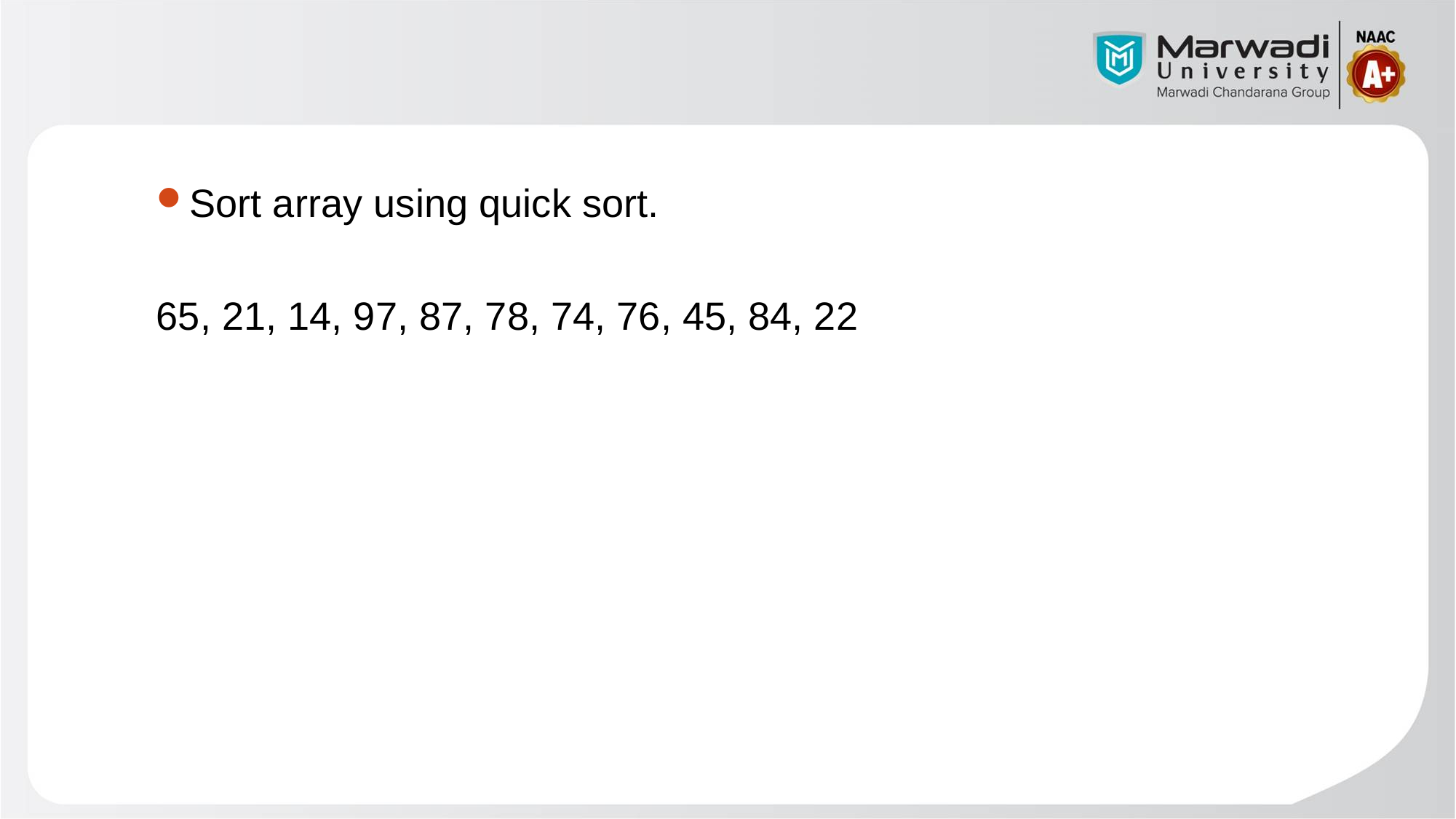

Sort array using quick sort.

65, 21, 14, 97, 87, 78, 74, 76, 45, 84, 22